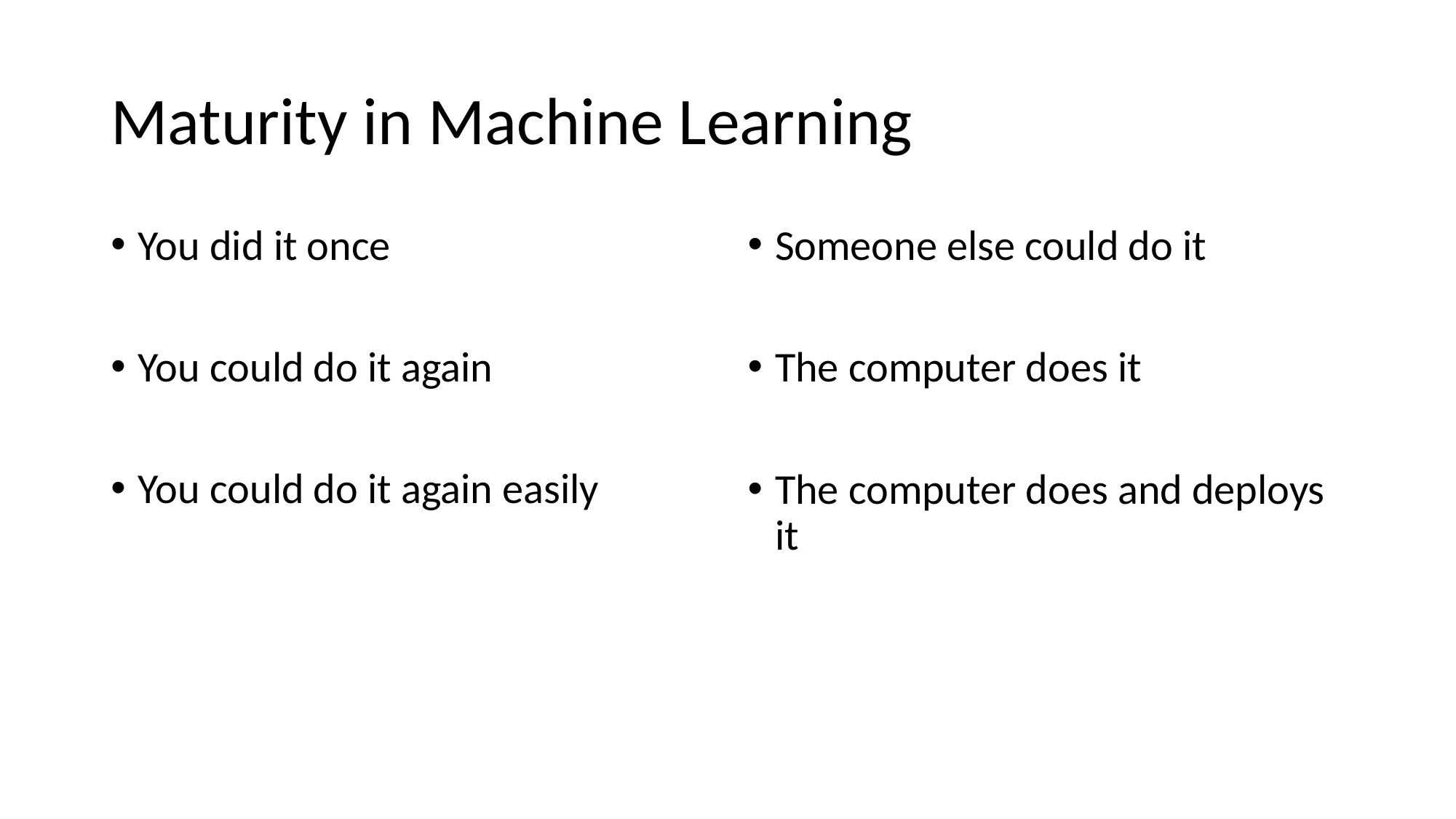

# Maturity in Machine Learning
You did it once

You could do it again

You could do it again easily
Someone else could do it

The computer does it

The computer does and deploys it